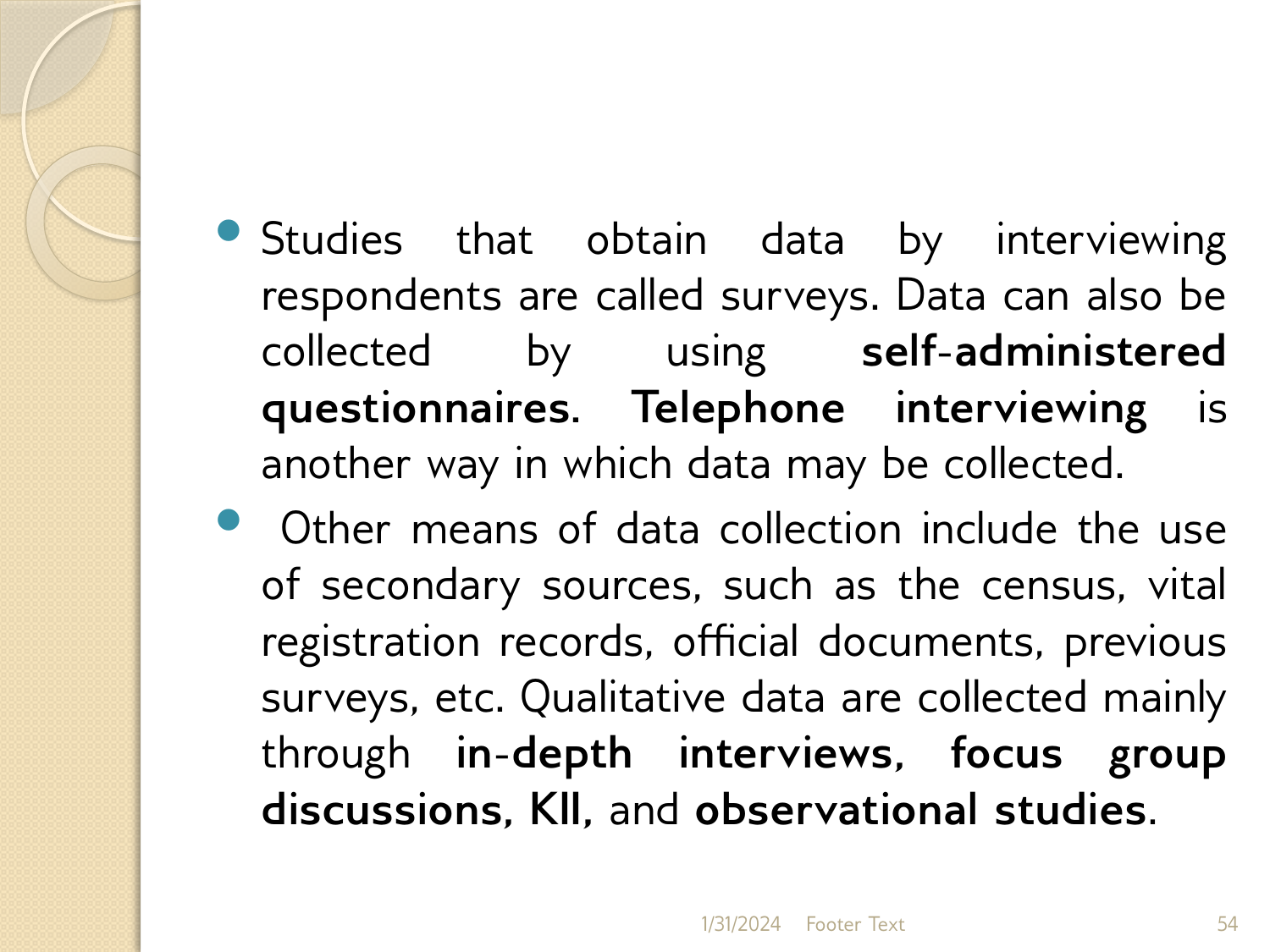

#
Studies that obtain data by interviewing respondents are called surveys. Data can also be collected by using self-administered questionnaires. Telephone interviewing is another way in which data may be collected.
 Other means of data collection include the use of secondary sources, such as the census, vital registration records, official documents, previous surveys, etc. Qualitative data are collected mainly through in-depth interviews, focus group discussions, KII, and observational studies.
1/31/2024
Footer Text
54